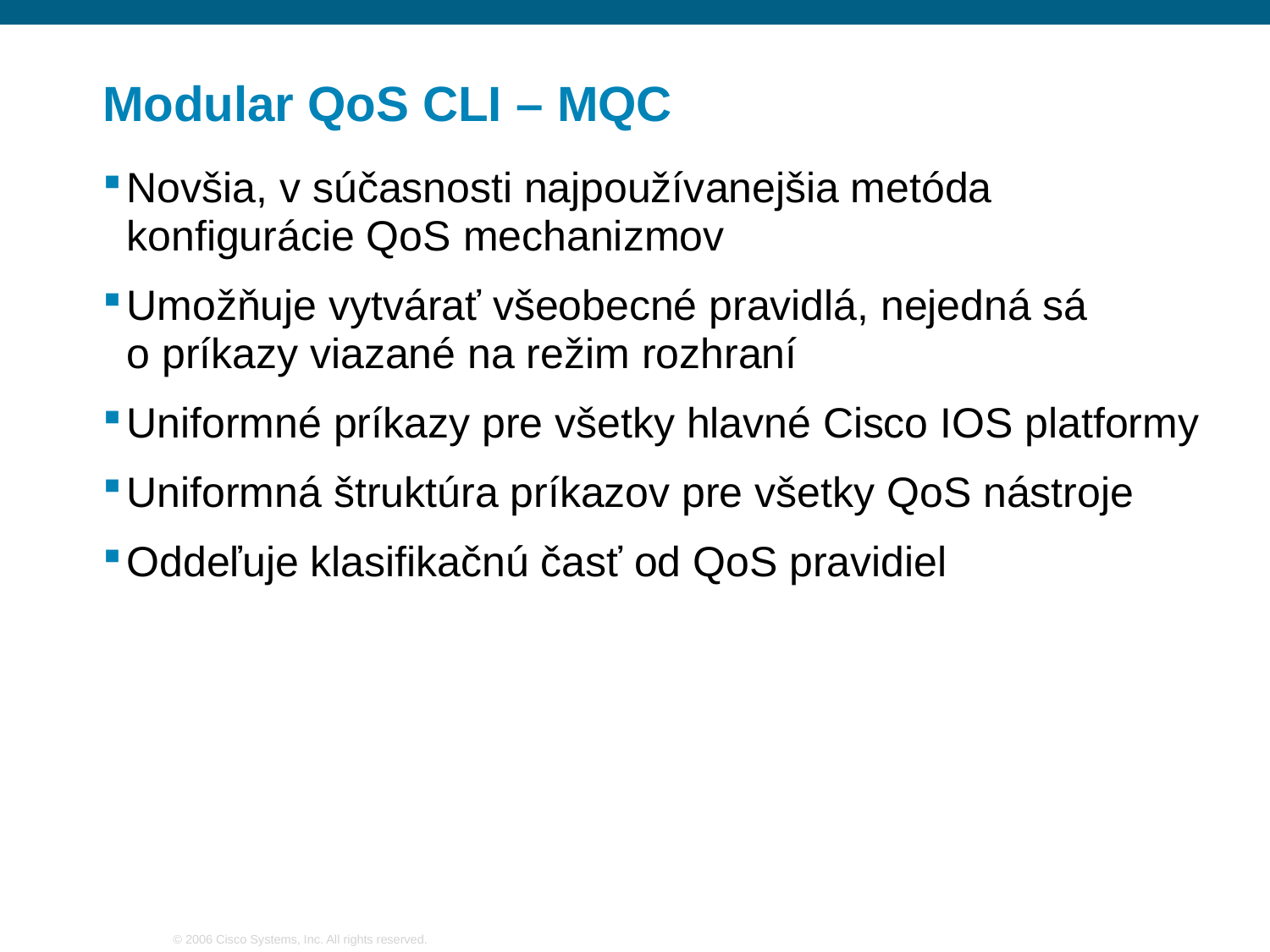

# Modular QoS CLI – MQC
Novšia, v súčasnosti najpoužívanejšia metóda konfigurácie QoS mechanizmov
Umožňuje vytvárať všeobecné pravidlá, nejedná sá
o príkazy viazané na režim rozhraní
Uniformné príkazy pre všetky hlavné Cisco IOS platformy
Uniformná štruktúra príkazov pre všetky QoS nástroje
Oddeľuje klasifikačnú časť od QoS pravidiel